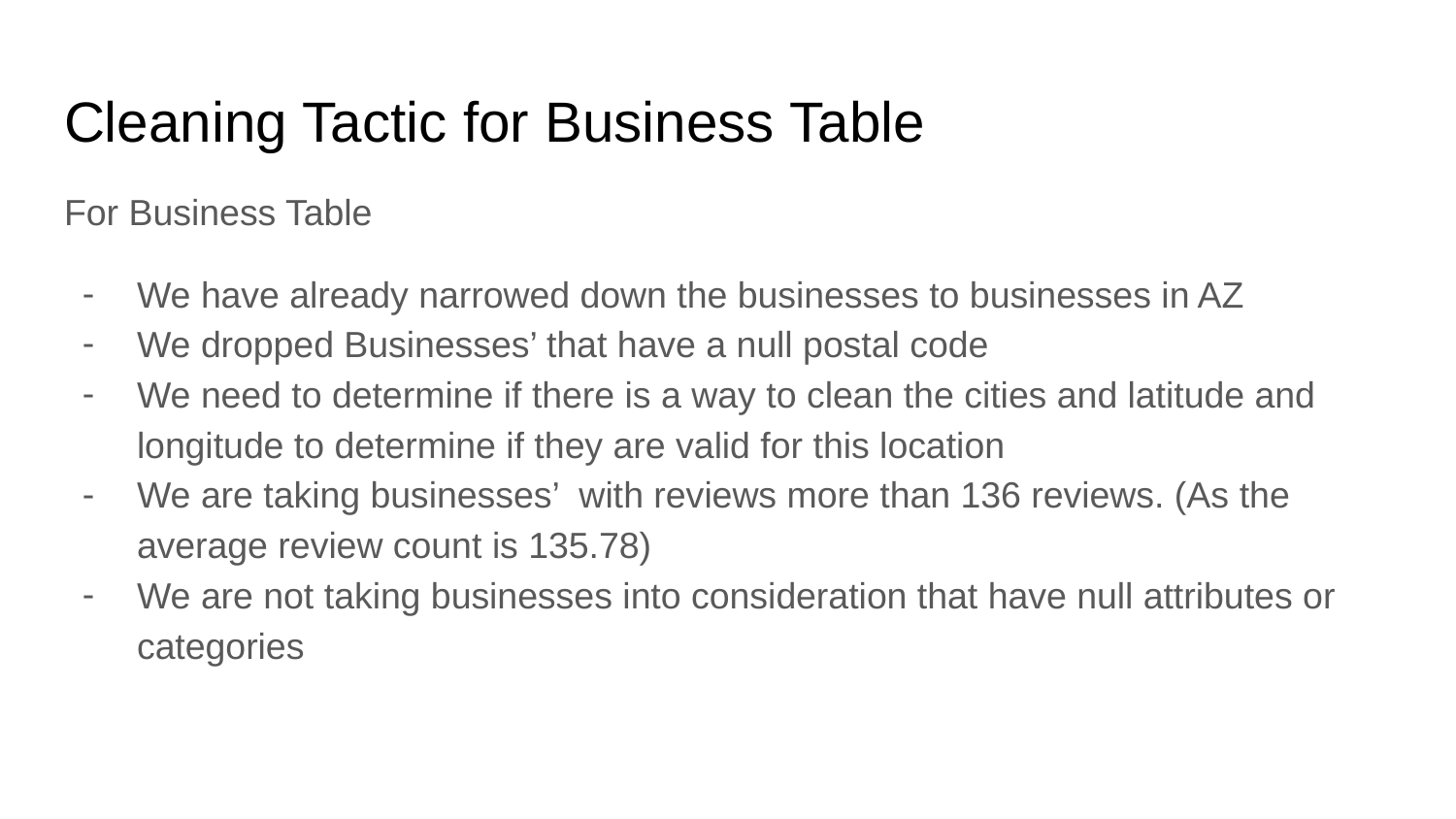

# Cleaning Tactic for Business Table
For Business Table
We have already narrowed down the businesses to businesses in AZ
We dropped Businesses’ that have a null postal code
We need to determine if there is a way to clean the cities and latitude and longitude to determine if they are valid for this location
We are taking businesses’  with reviews more than 136 reviews. (As the average review count is 135.78)
We are not taking businesses into consideration that have null attributes or categories